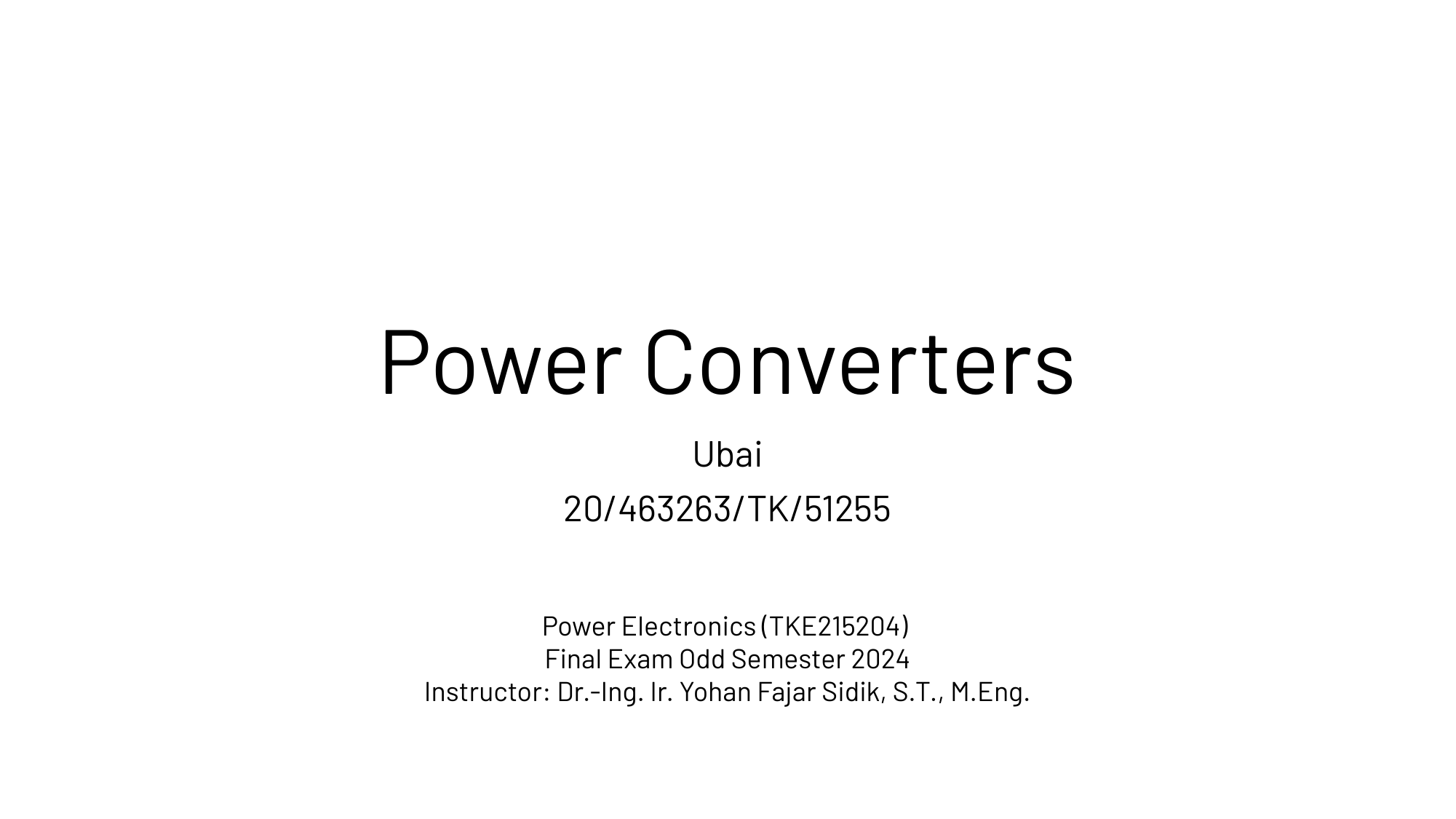

# Power Converters
Ubai
20/463263/TK/51255
Power Electronics (TKE215204)
Final Exam Odd Semester 2024
Instructor: Dr.-Ing. Ir. Yohan Fajar Sidik, S.T., M.Eng.